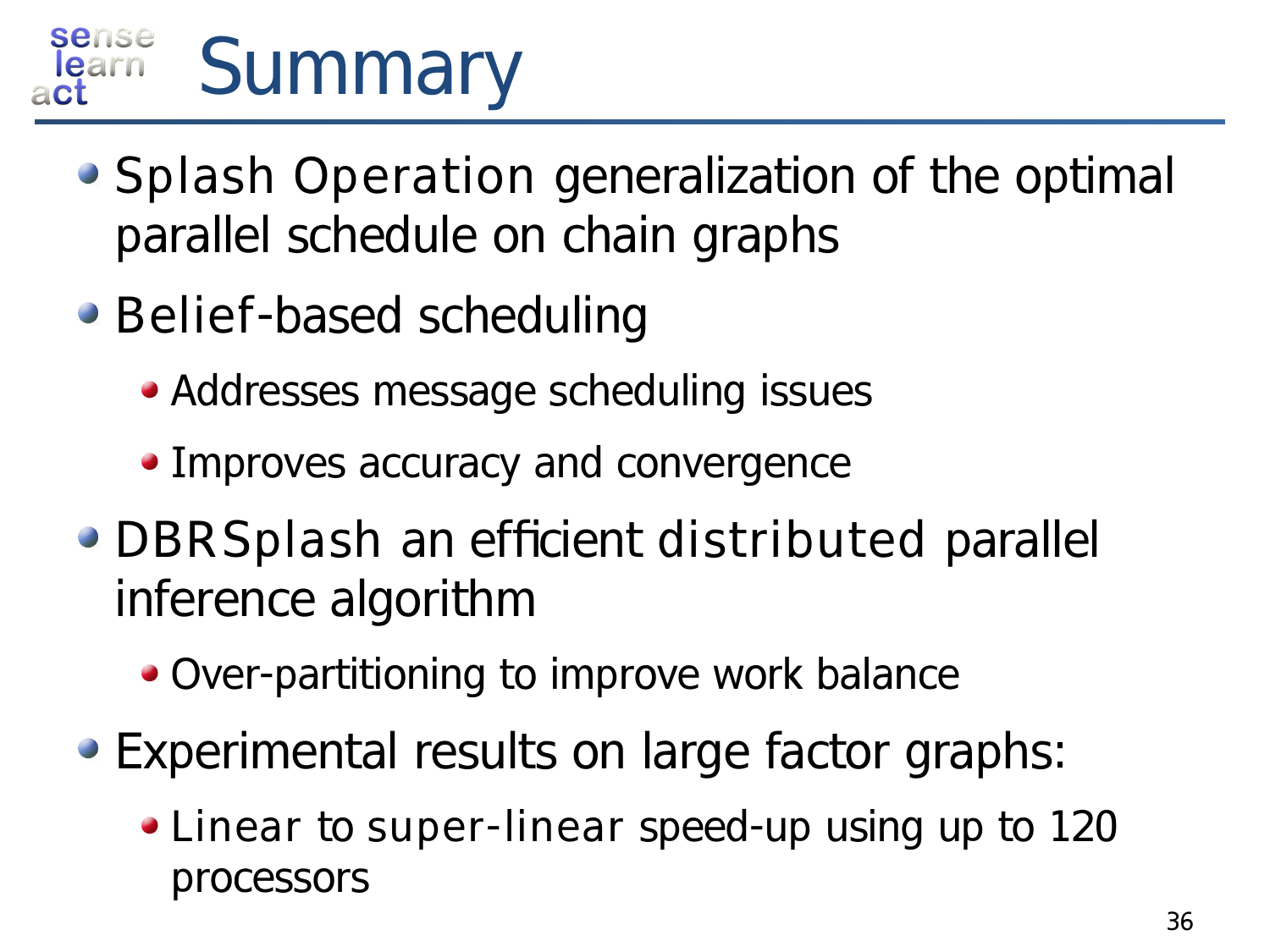

# Summary
Splash Operation generalization of the optimal parallel schedule on chain graphs
Belief-based scheduling
Addresses message scheduling issues
Improves accuracy and convergence
DBRSplash an efficient distributed parallel inference algorithm
Over-partitioning to improve work balance
Experimental results on large factor graphs:
Linear to super-linear speed-up using up to 120 processors

36